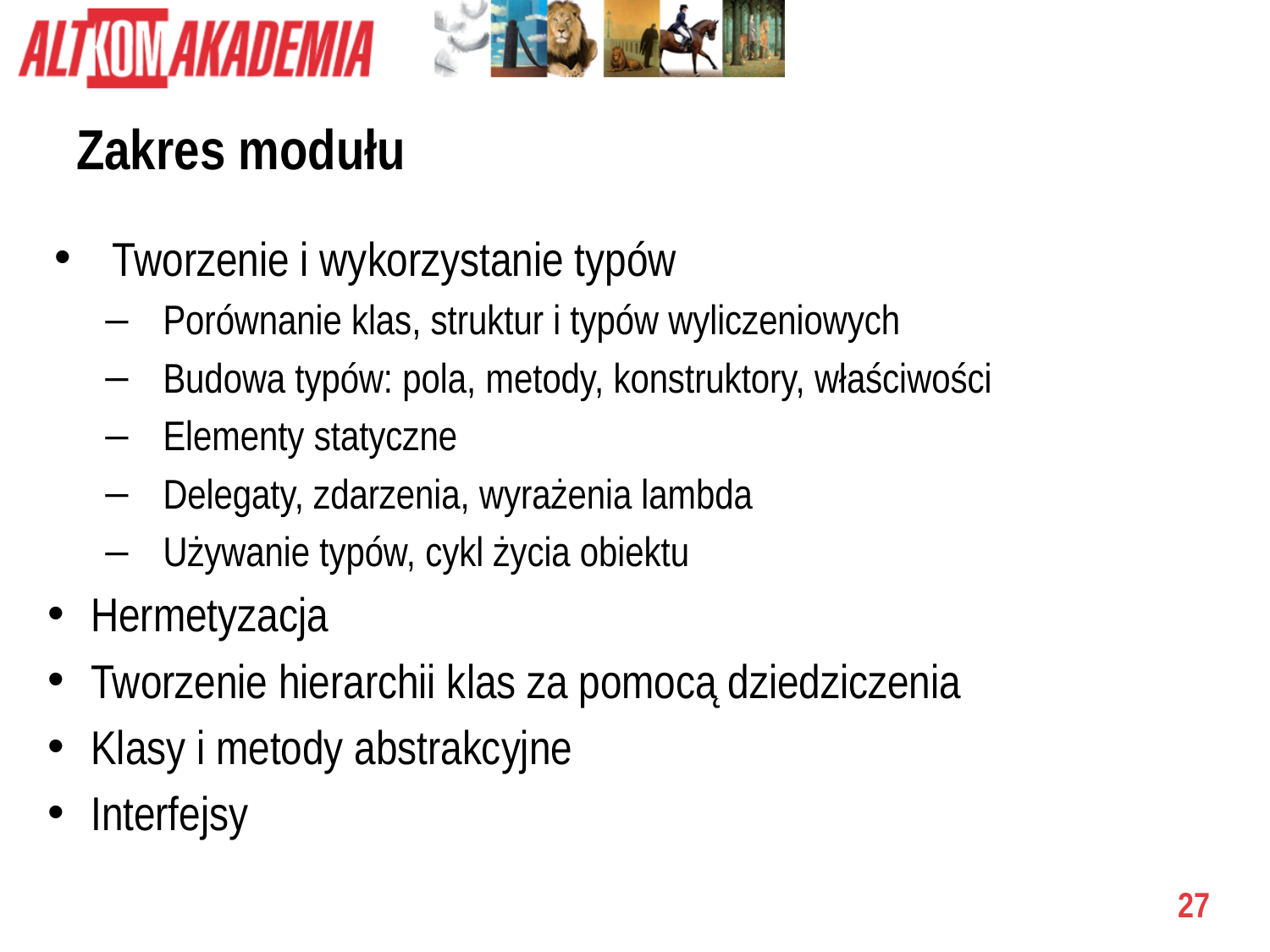

# Zakres modułu
Tworzenie i wykorzystanie typów
Porównanie klas, struktur i typów wyliczeniowych
Budowa typów: pola, metody, konstruktory, właściwości
Elementy statyczne
Delegaty, zdarzenia, wyrażenia lambda
Używanie typów, cykl życia obiektu
Hermetyzacja
Tworzenie hierarchii klas za pomocą dziedziczenia
Klasy i metody abstrakcyjne
Interfejsy